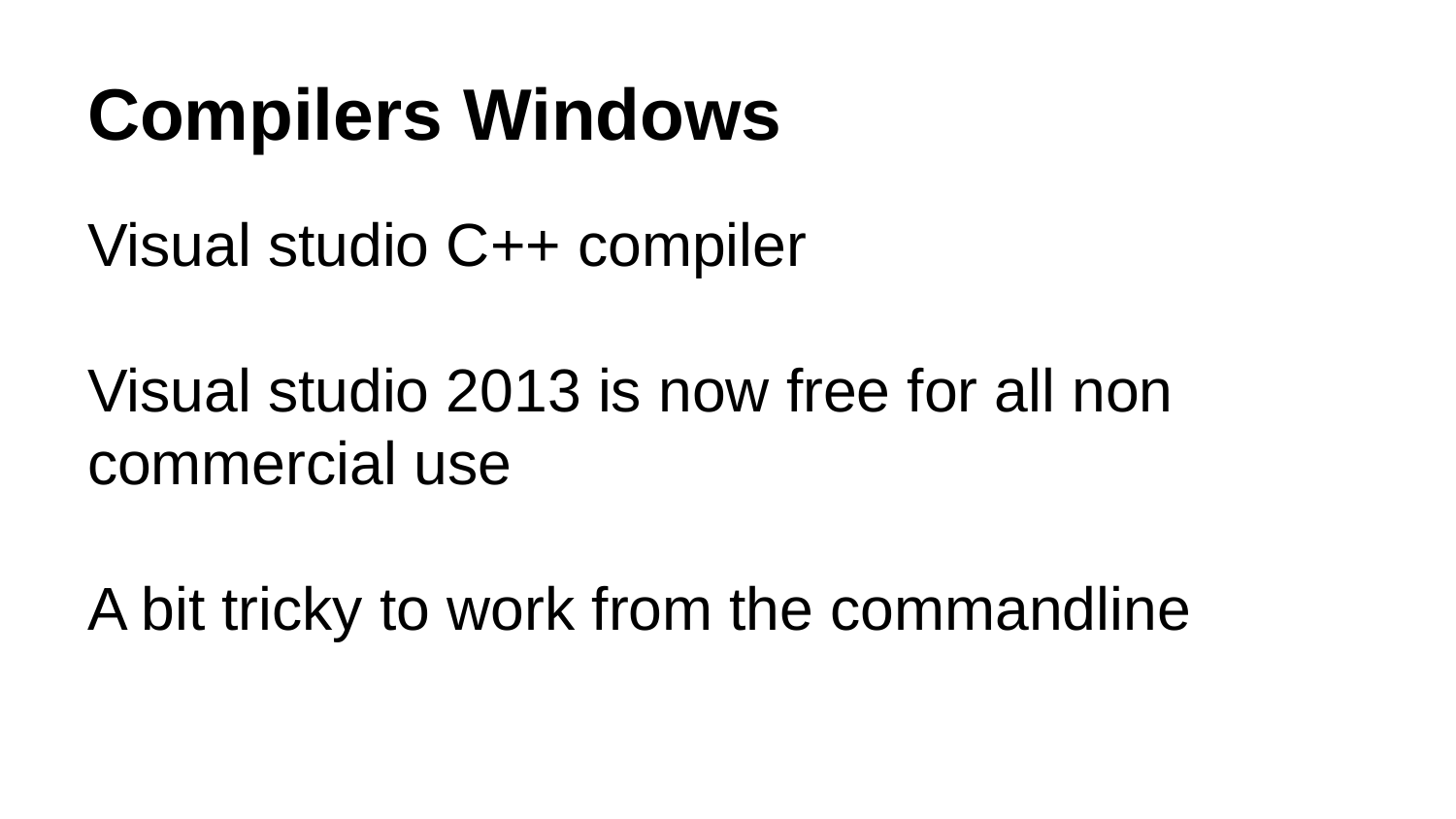

# Compilers Windows
Visual studio C++ compiler

Visual studio 2013 is now free for all non commercial use

A bit tricky to work from the commandline